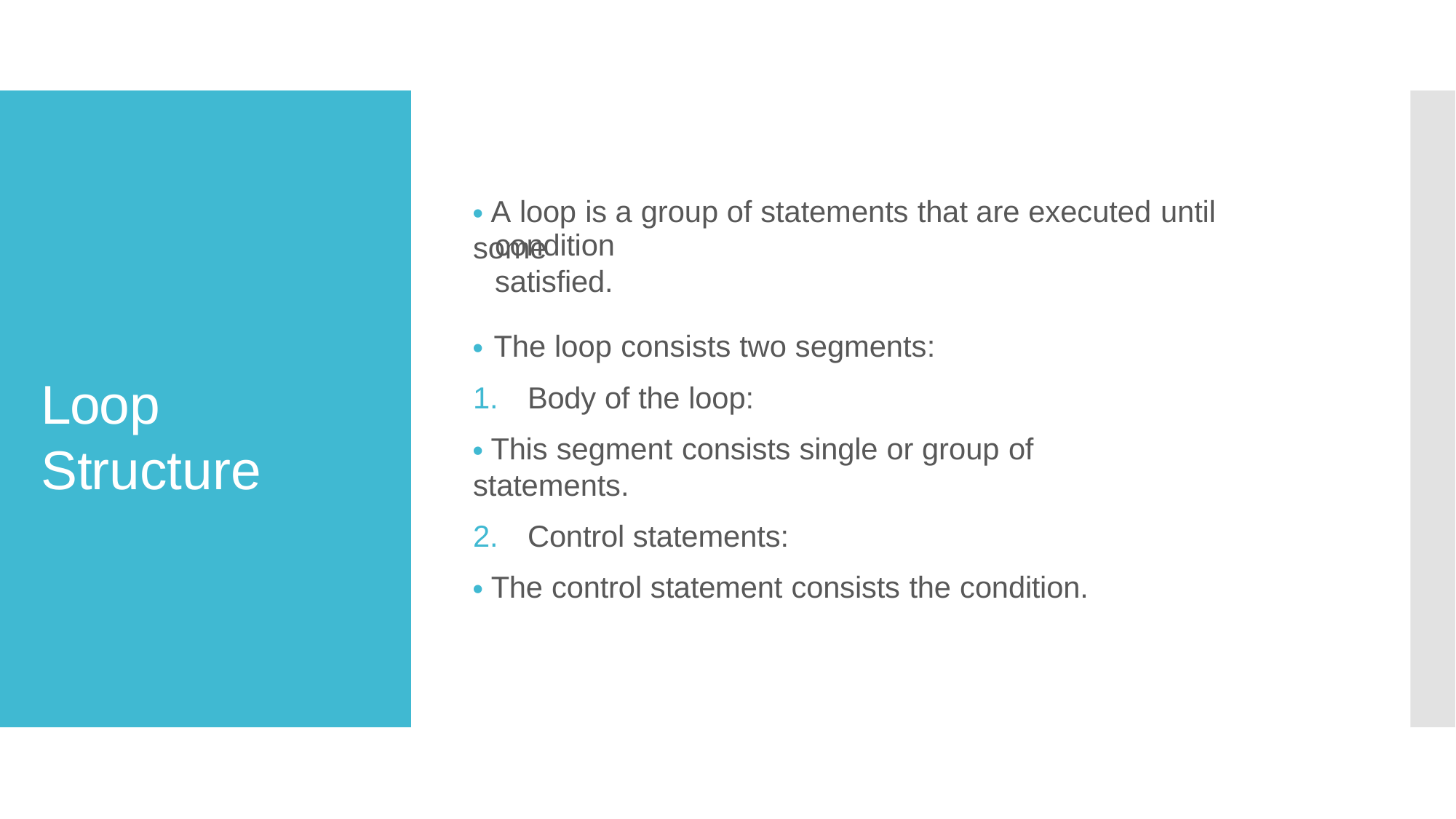

🞄 A loop is a group of statements that are executed until some
# condition satisfied.
🞄 The loop consists two segments:
Body of the loop:
🞄 This segment consists single or group of statements.
Control statements:
🞄 The control statement consists the condition.
Loop Structure